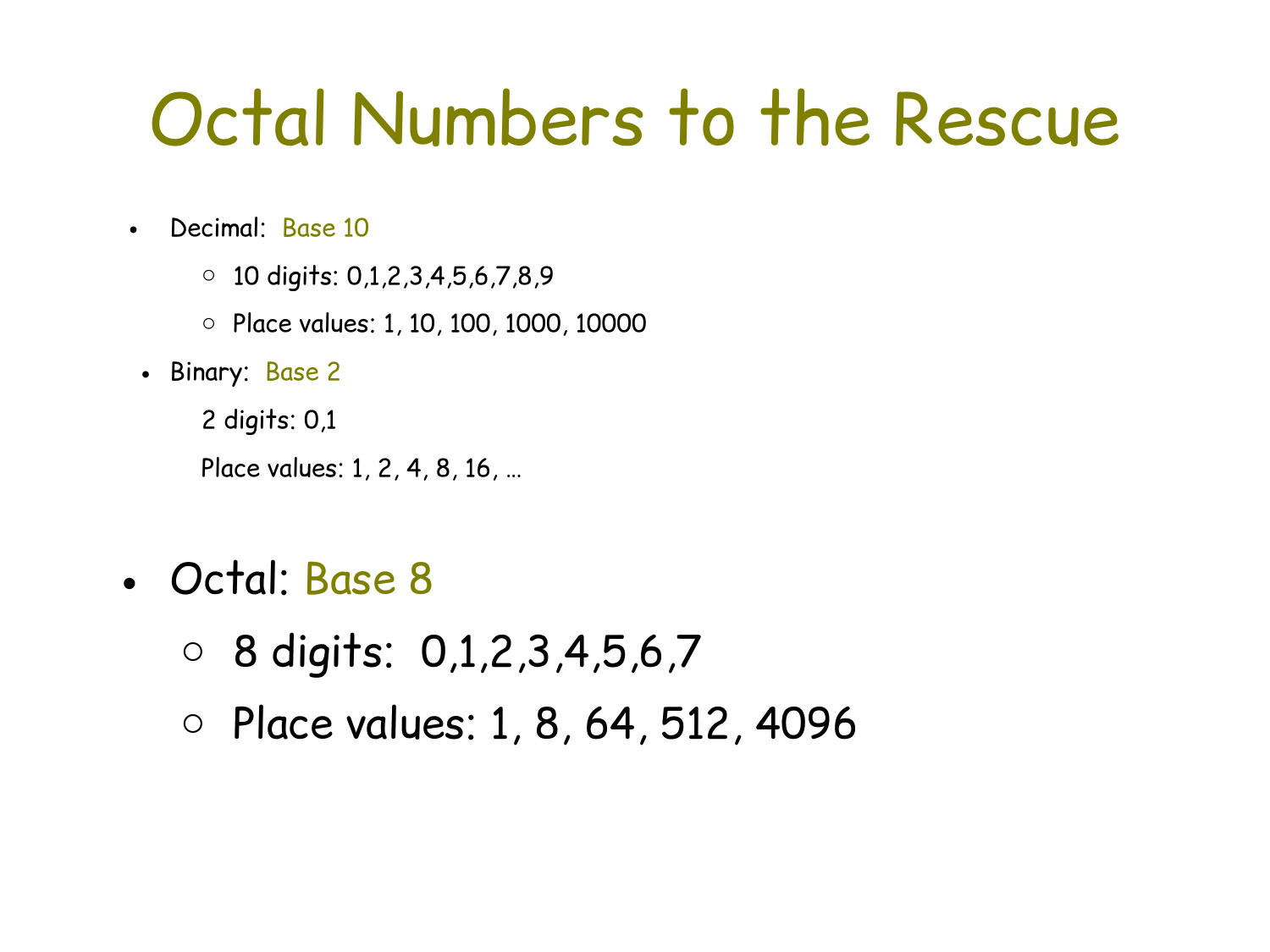

# Octal Numbers to the Rescue
Decimal:  Base 10
10 digits: 0,1,2,3,4,5,6,7,8,9
Place values: 1, 10, 100, 1000, 10000
Binary:  Base 2
2 digits: 0,1
Place values: 1, 2, 4, 8, 16, …

Octal: Base 8
8 digits:  0,1,2,3,4,5,6,7
Place values: 1, 8, 64, 512, 4096